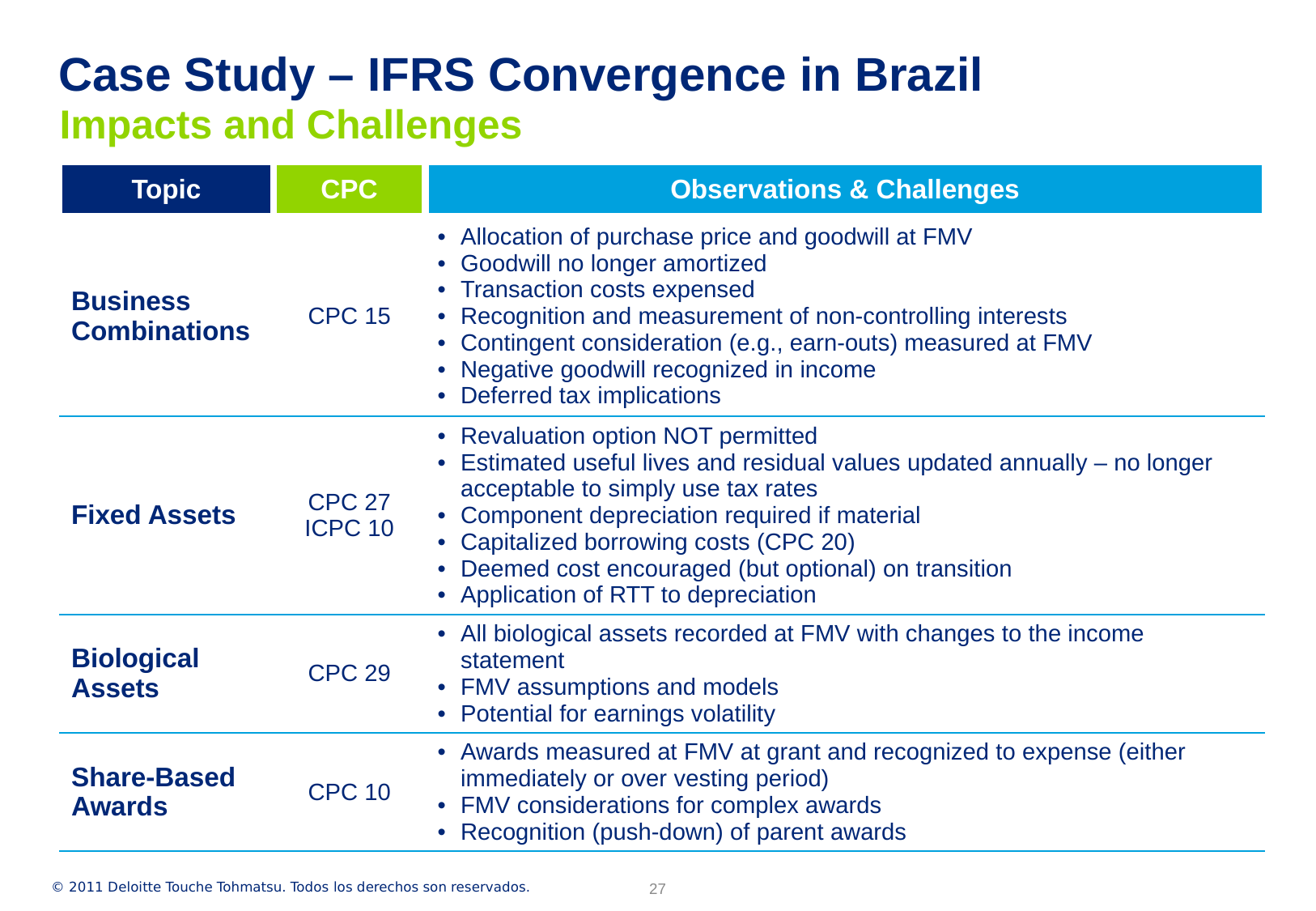

# Case Study – IFRS Convergence in Brazil
Impacts and Challenges
| Topic | CPC | Observations & Challenges |
| --- | --- | --- |
| Business Combinations | CPC 15 | Allocation of purchase price and goodwill at FMV Goodwill no longer amortized Transaction costs expensed Recognition and measurement of non-controlling interests Contingent consideration (e.g., earn-outs) measured at FMV Negative goodwill recognized in income Deferred tax implications |
| Fixed Assets | CPC 27 ICPC 10 | Revaluation option NOT permitted Estimated useful lives and residual values updated annually – no longer acceptable to simply use tax rates Component depreciation required if material Capitalized borrowing costs (CPC 20) Deemed cost encouraged (but optional) on transition Application of RTT to depreciation |
| Biological Assets | CPC 29 | All biological assets recorded at FMV with changes to the income statement FMV assumptions and models Potential for earnings volatility |
| Share-Based Awards | CPC 10 | Awards measured at FMV at grant and recognized to expense (either immediately or over vesting period) FMV considerations for complex awards Recognition (push-down) of parent awards |
27
© 2011 Deloitte Touche Tohmatsu. Todos los derechos son reservados.